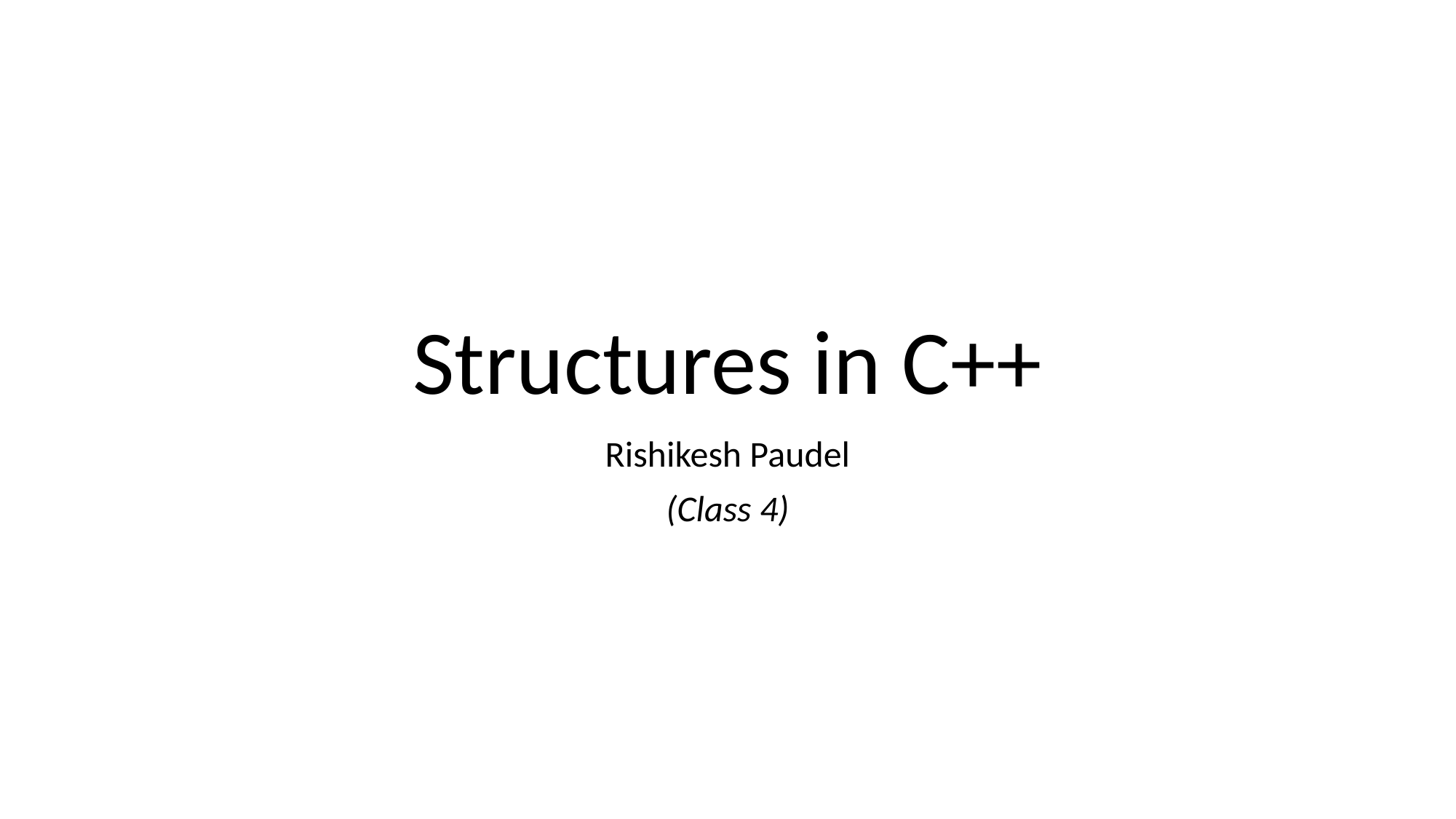

# Structures in C++
Rishikesh Paudel
(Class 4)